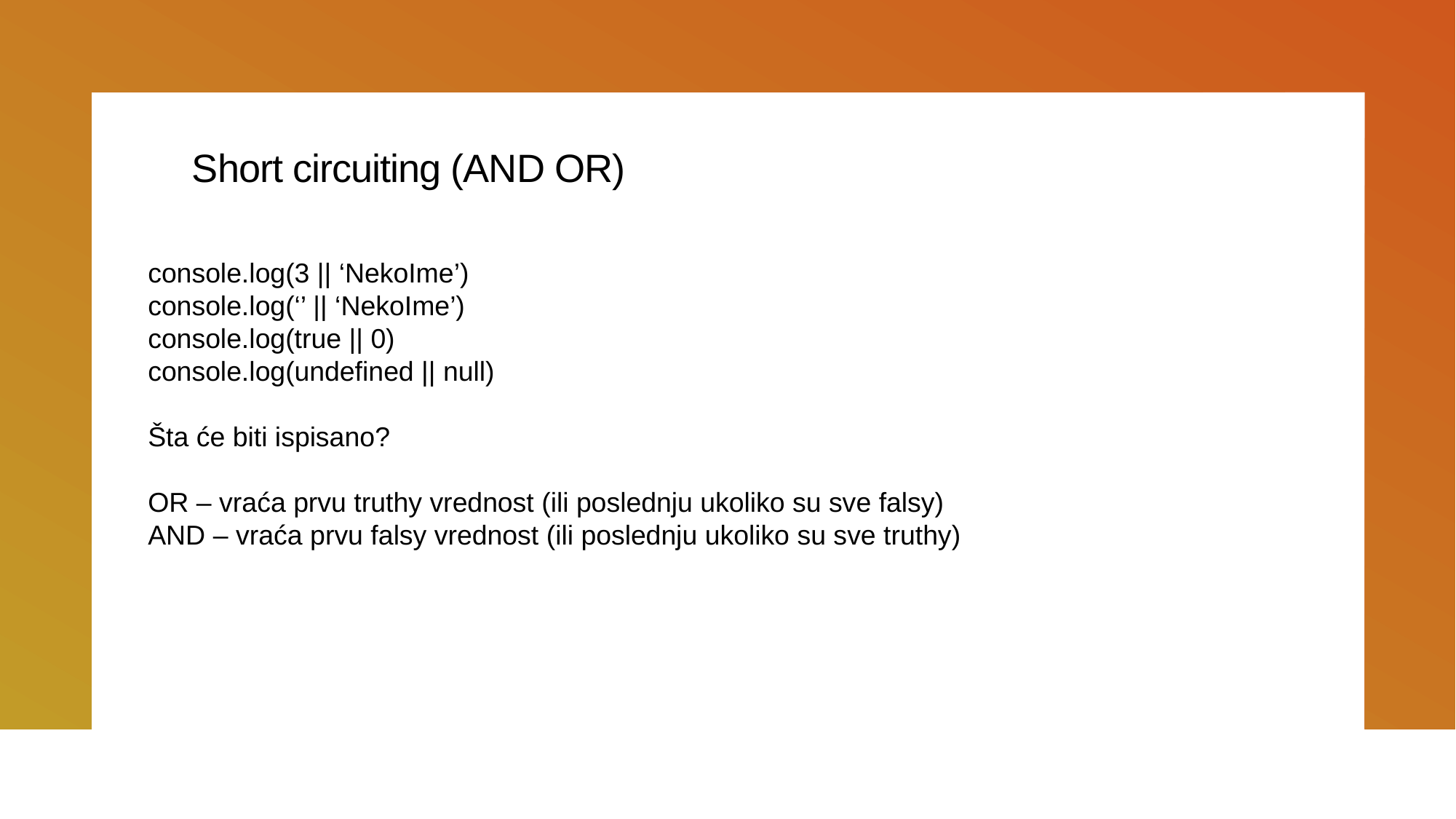

# Short circuiting (AND OR)
console.log(3 || ‘NekoIme’)
console.log(‘’ || ‘NekoIme’)
console.log(true || 0)
console.log(undefined || null)

Šta će biti ispisano?

OR – vraća prvu truthy vrednost (ili poslednju ukoliko su sve falsy)
AND – vraća prvu falsy vrednost (ili poslednju ukoliko su sve truthy)